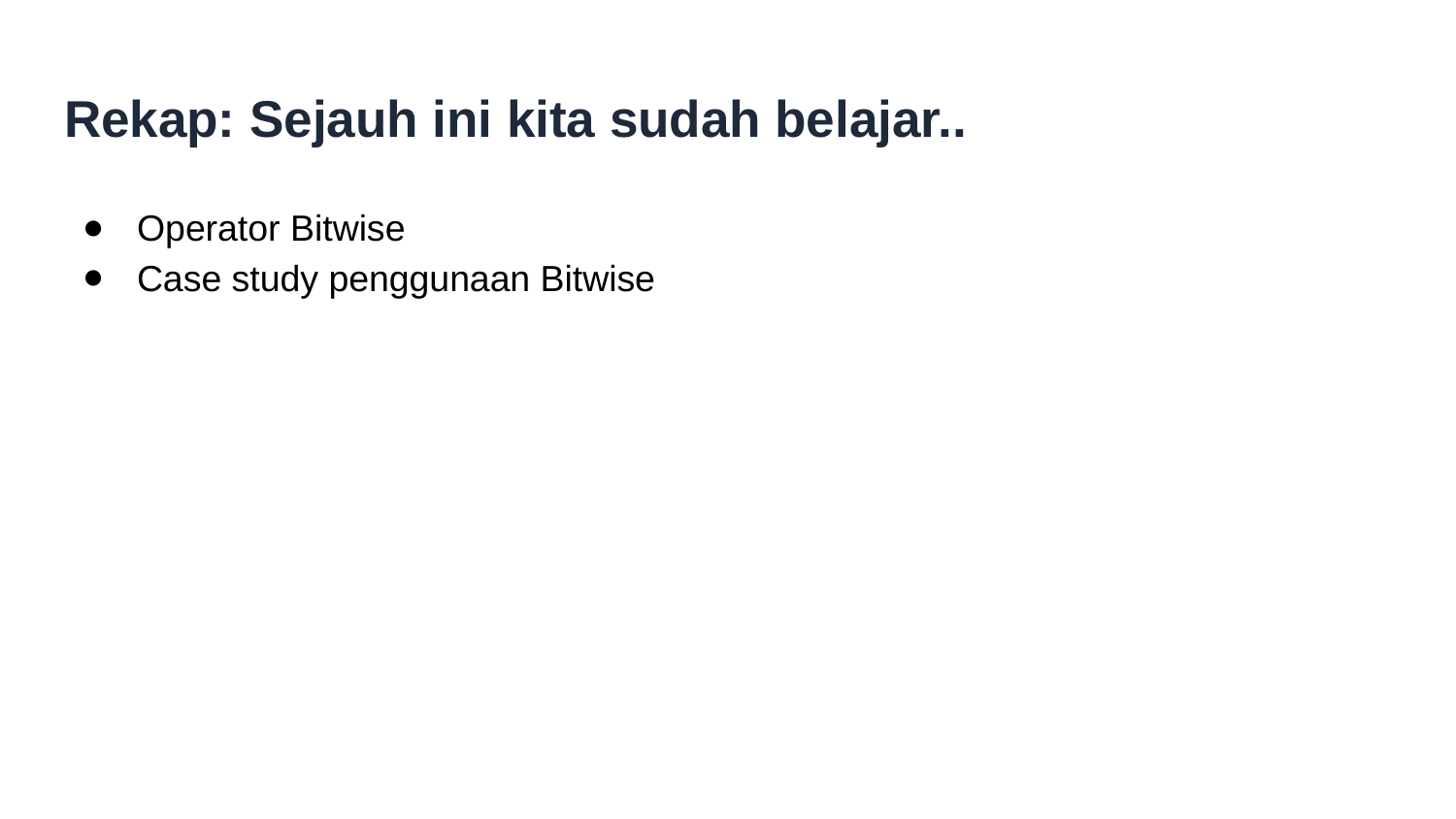

# Rekap: Sejauh ini kita sudah belajar..
Operator Bitwise
Case study penggunaan Bitwise